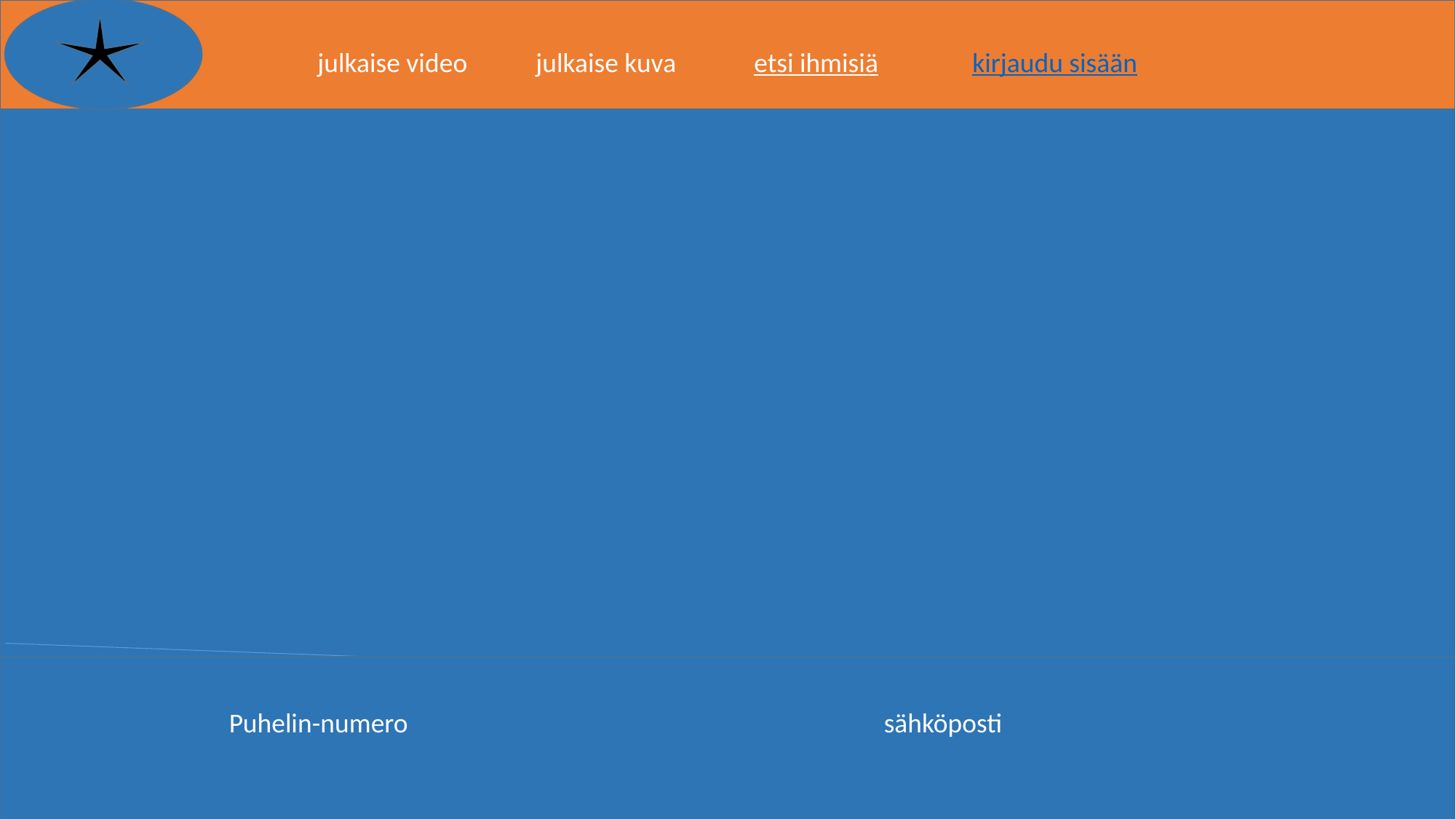

julkaise video	julkaise kuva	etsi ihmisiä	kirjaudu sisään

#

		Puhelin-numero					sähköposti